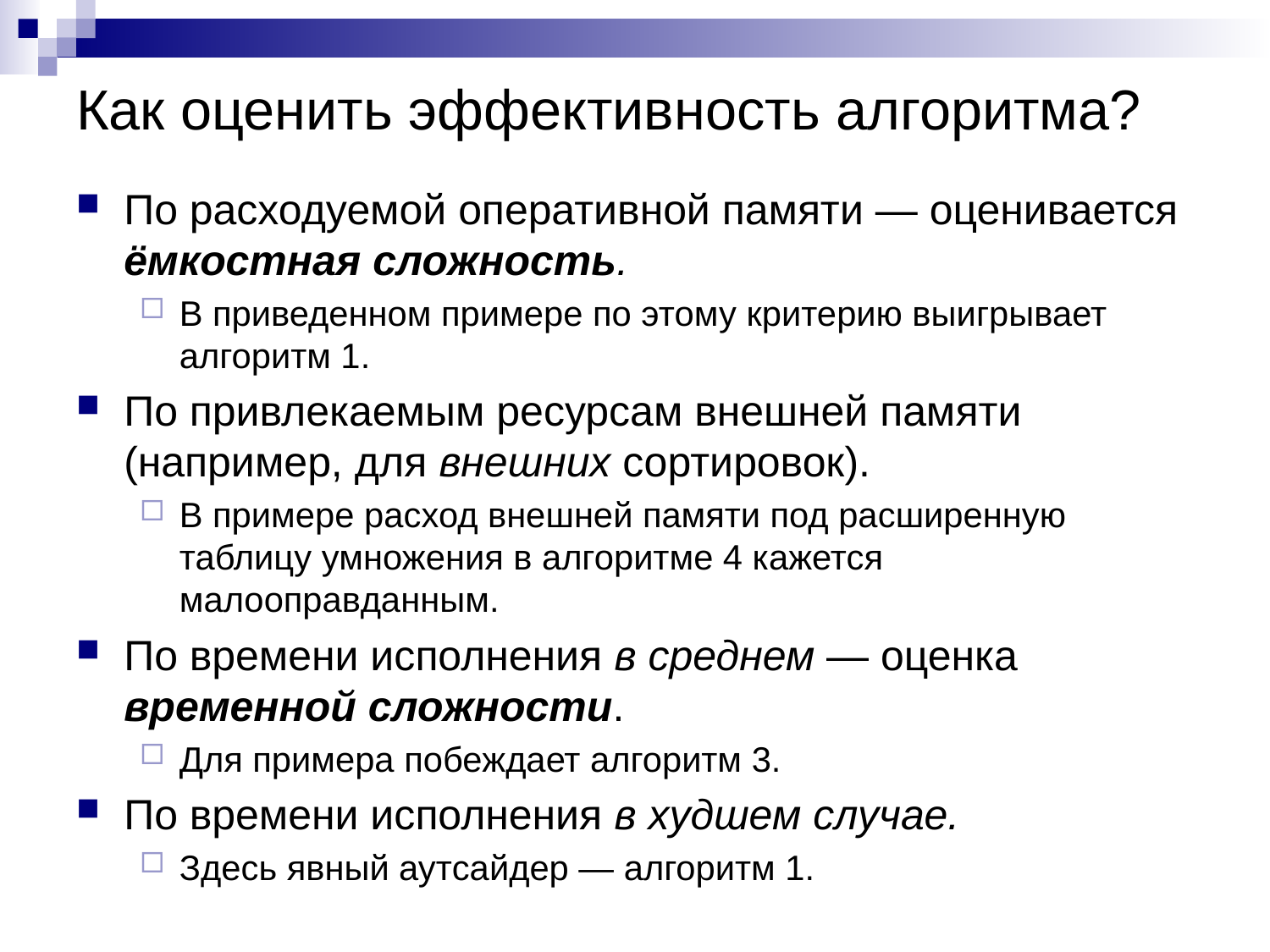

# Как оценить эффективность алгоритма?
По расходуемой оперативной памяти — оценивается ёмкостная сложность.
В приведенном примере по этому критерию выигрывает алгоритм 1.
По привлекаемым ресурсам внешней памяти (например, для внешних сортировок).
В примере расход внешней памяти под расширенную таблицу умножения в алгоритме 4 кажется малооправданным.
По времени исполнения в среднем — оценка временной сложности.
Для примера побеждает алгоритм 3.
По времени исполнения в худшем случае.
Здесь явный аутсайдер — алгоритм 1.